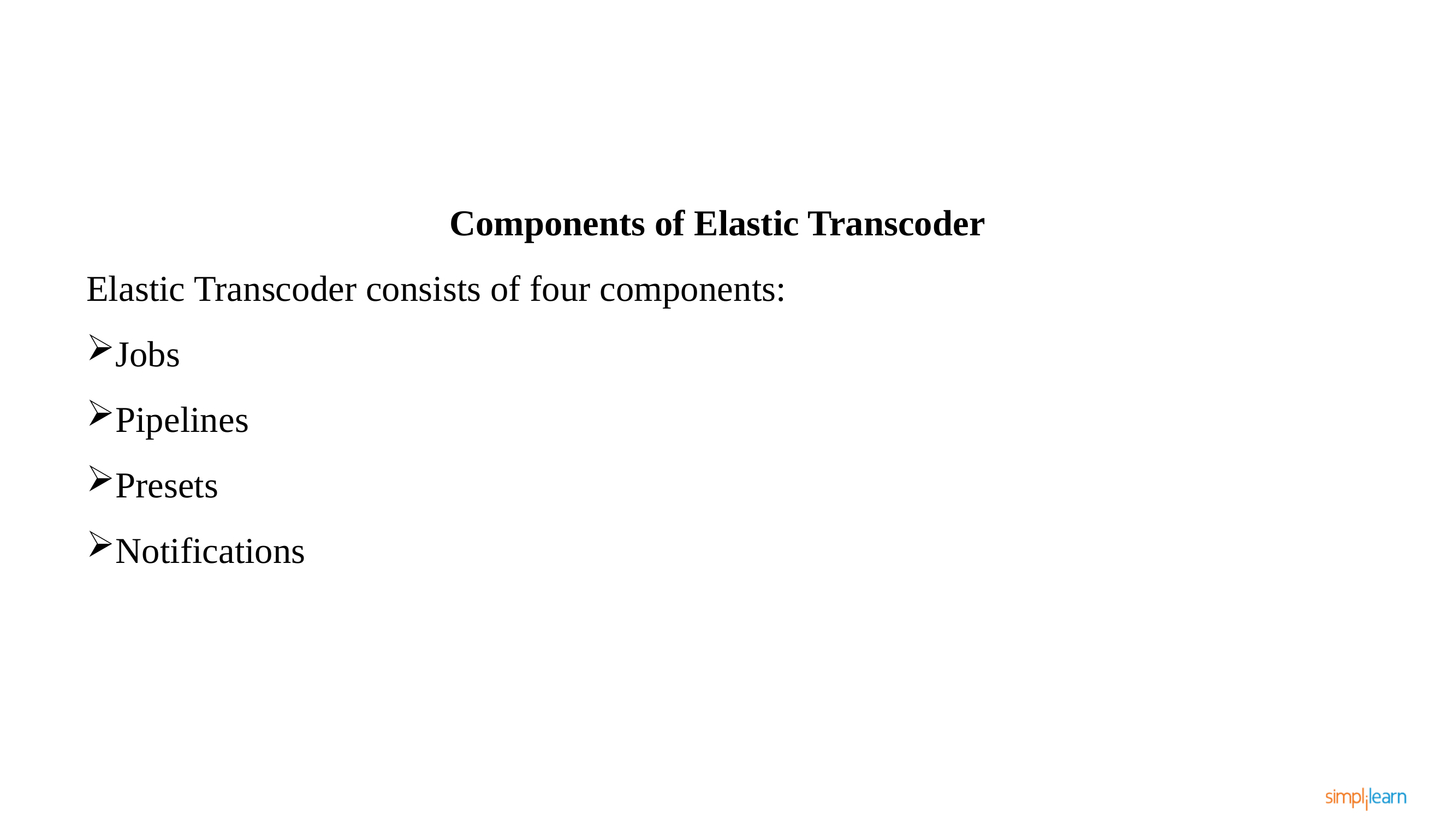

Components of Elastic Transcoder
Elastic Transcoder consists of four components:
Jobs
Pipelines
Presets
Notifications